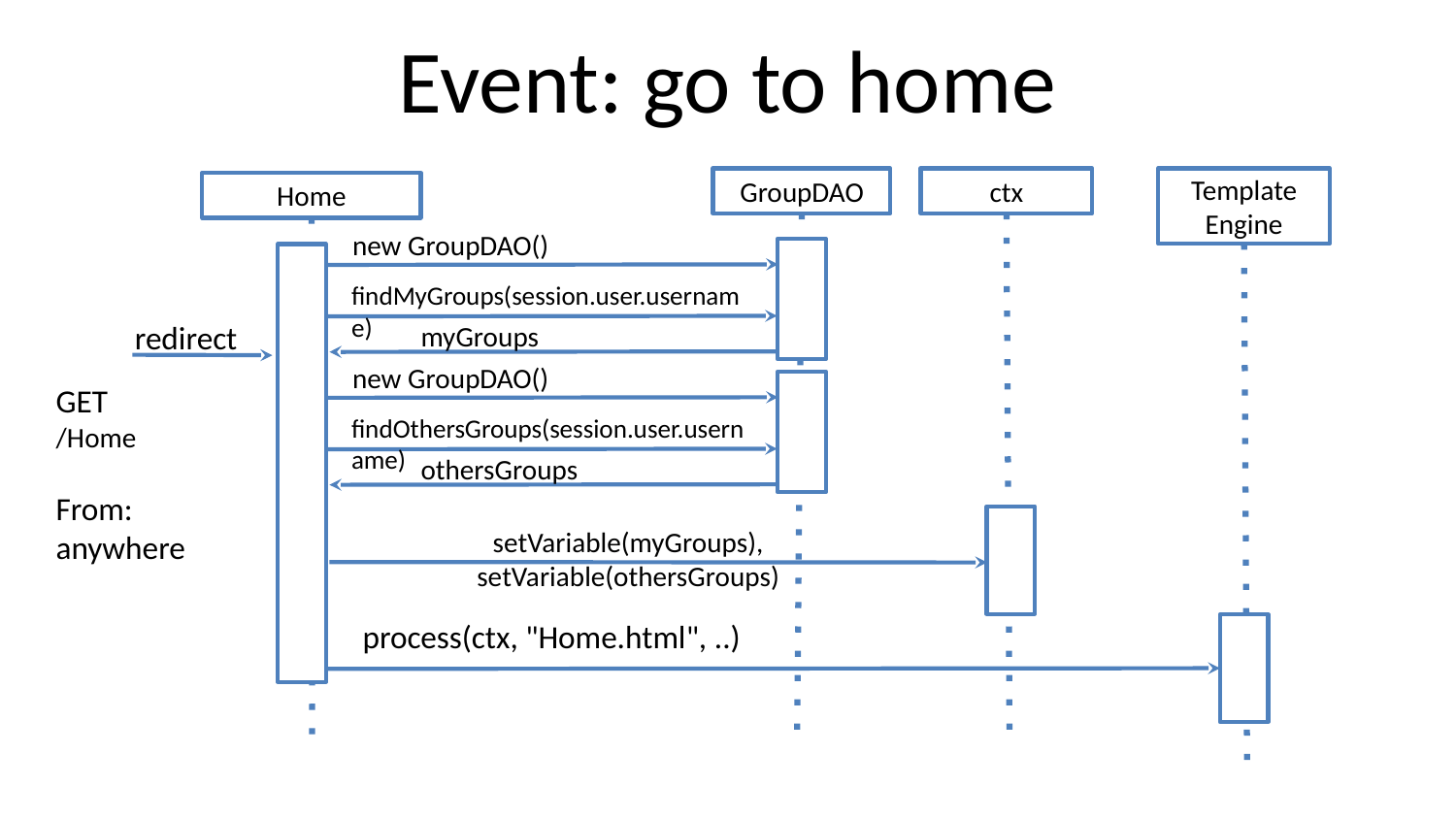

# Event: go to home
GroupDAO
ctx
Template
Engine
Home
new GroupDAO()

findMyGroups(session.user.username)
redirect
myGroups
new GroupDAO()

GET
/Home

From:
anywhere
findOthersGroups(session.user.username)
othersGroups

setVariable(myGroups), setVariable(othersGroups)
process(ctx, "Home.html", ..)